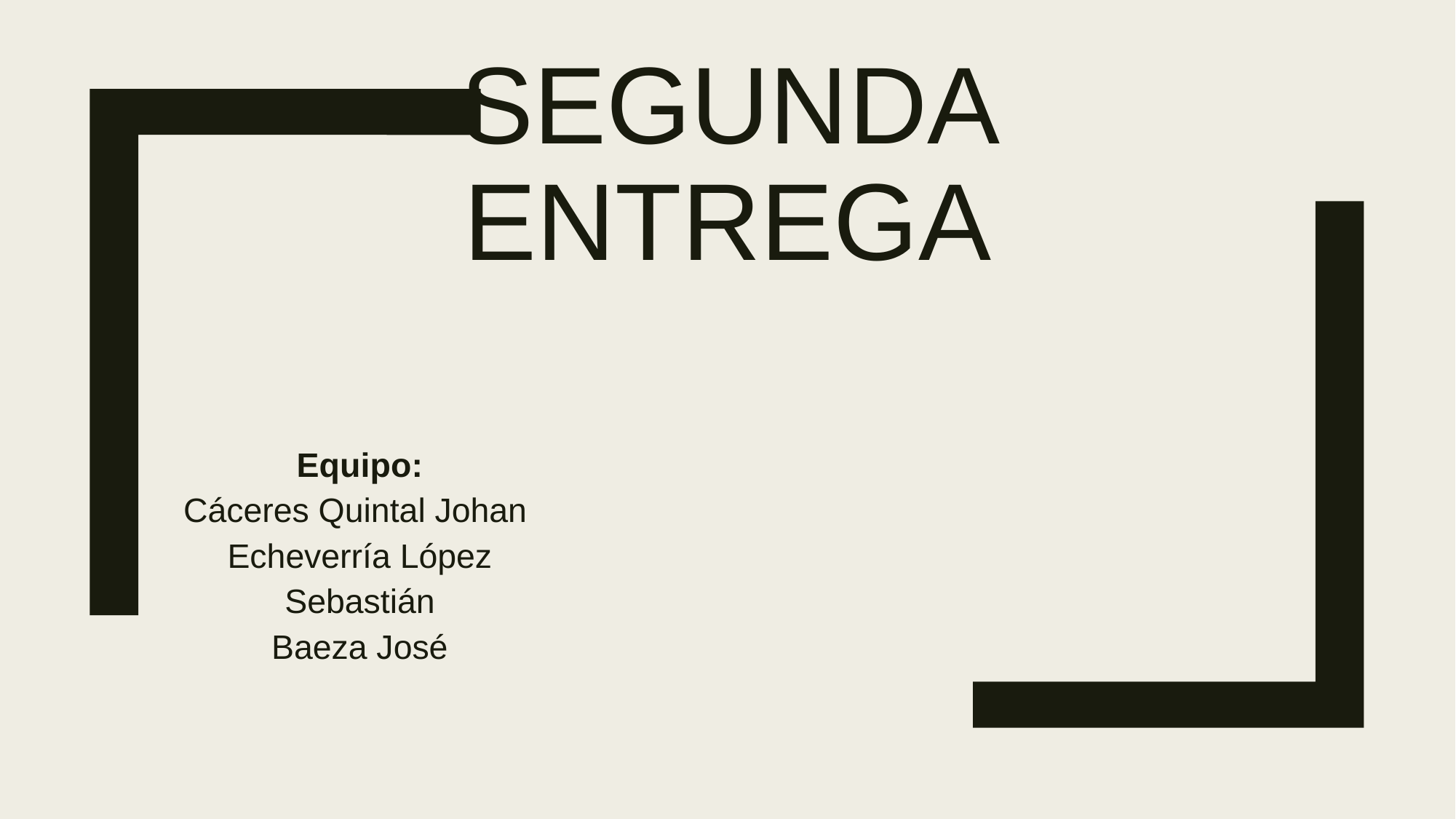

# Segunda entrega
Equipo:
Cáceres Quintal Johan
Echeverría López Sebastián
Baeza José